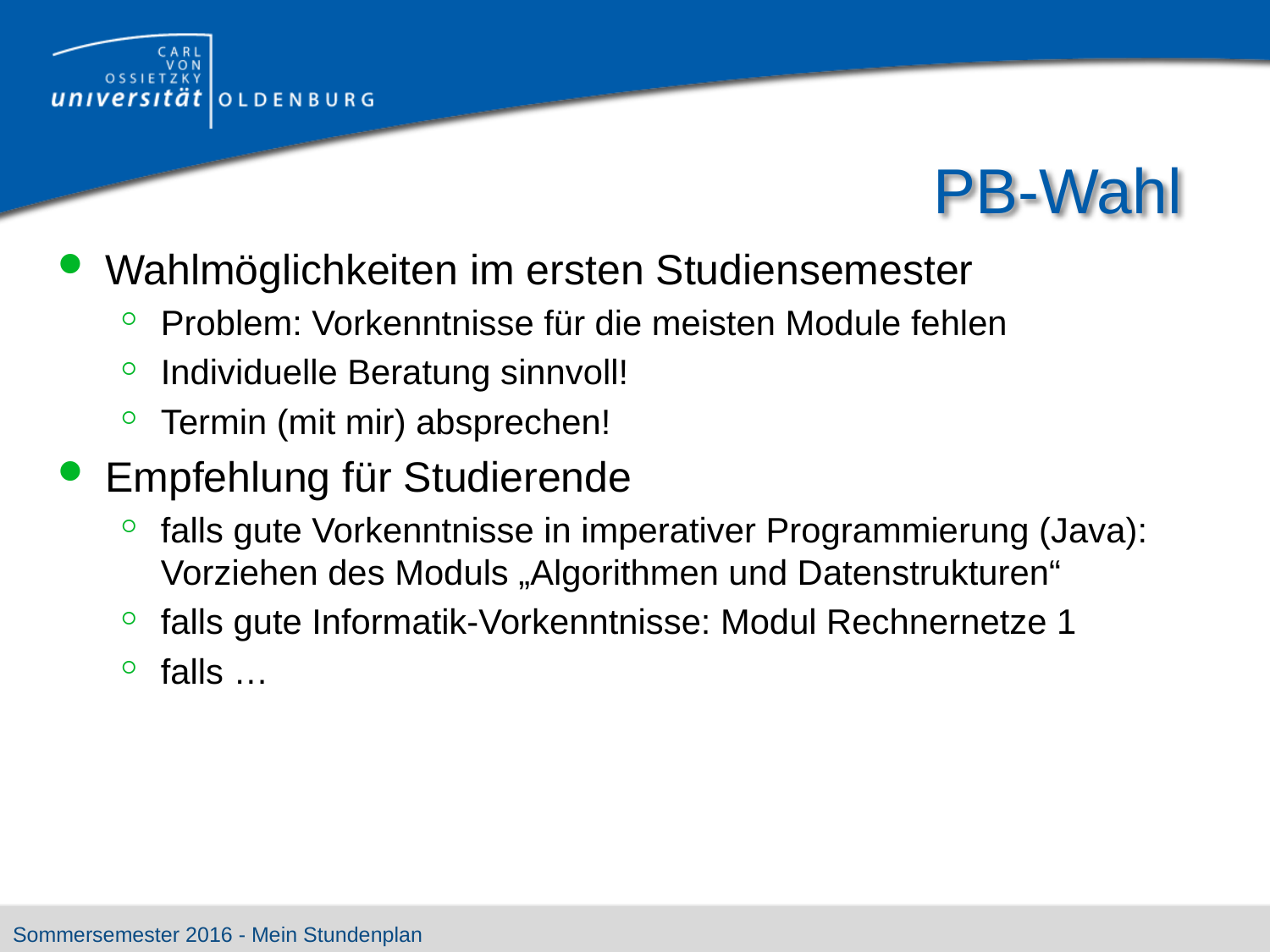

# PB-Wahl
Wahlmöglichkeiten im ersten Studiensemester
Problem: Vorkenntnisse für die meisten Module fehlen
Individuelle Beratung sinnvoll!
Termin (mit mir) absprechen!
Empfehlung für Studierende
falls gute Vorkenntnisse in imperativer Programmierung (Java):  Vorziehen des Moduls „Algorithmen und Datenstrukturen“
falls gute Informatik-Vorkenntnisse: Modul Rechnernetze 1
falls …
Sommersemester 2016 - Mein Stundenplan
Dr. Ute Vogel
19